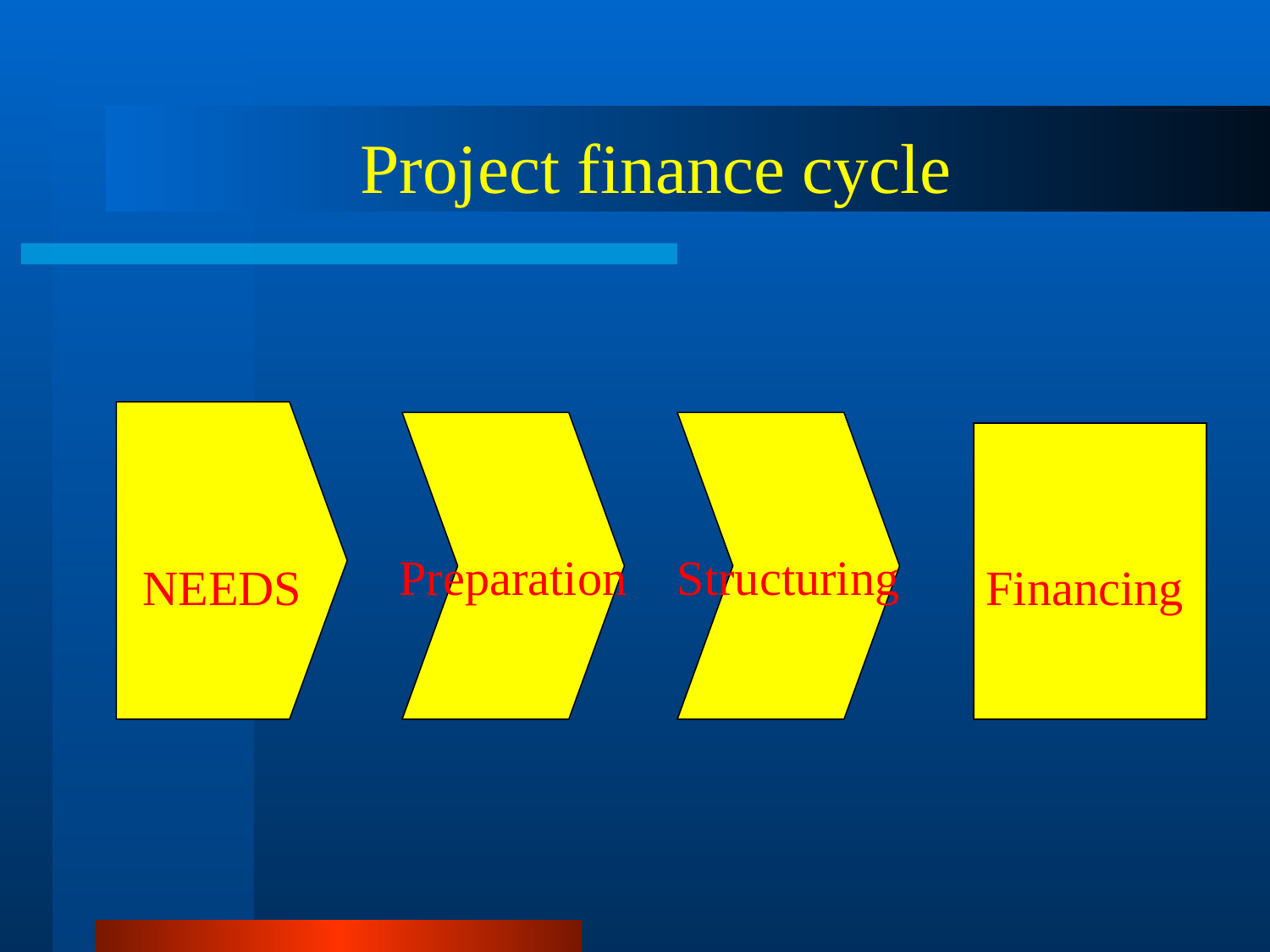

Project finance cycle

Preparation
Structuring
NEEDS
Financing